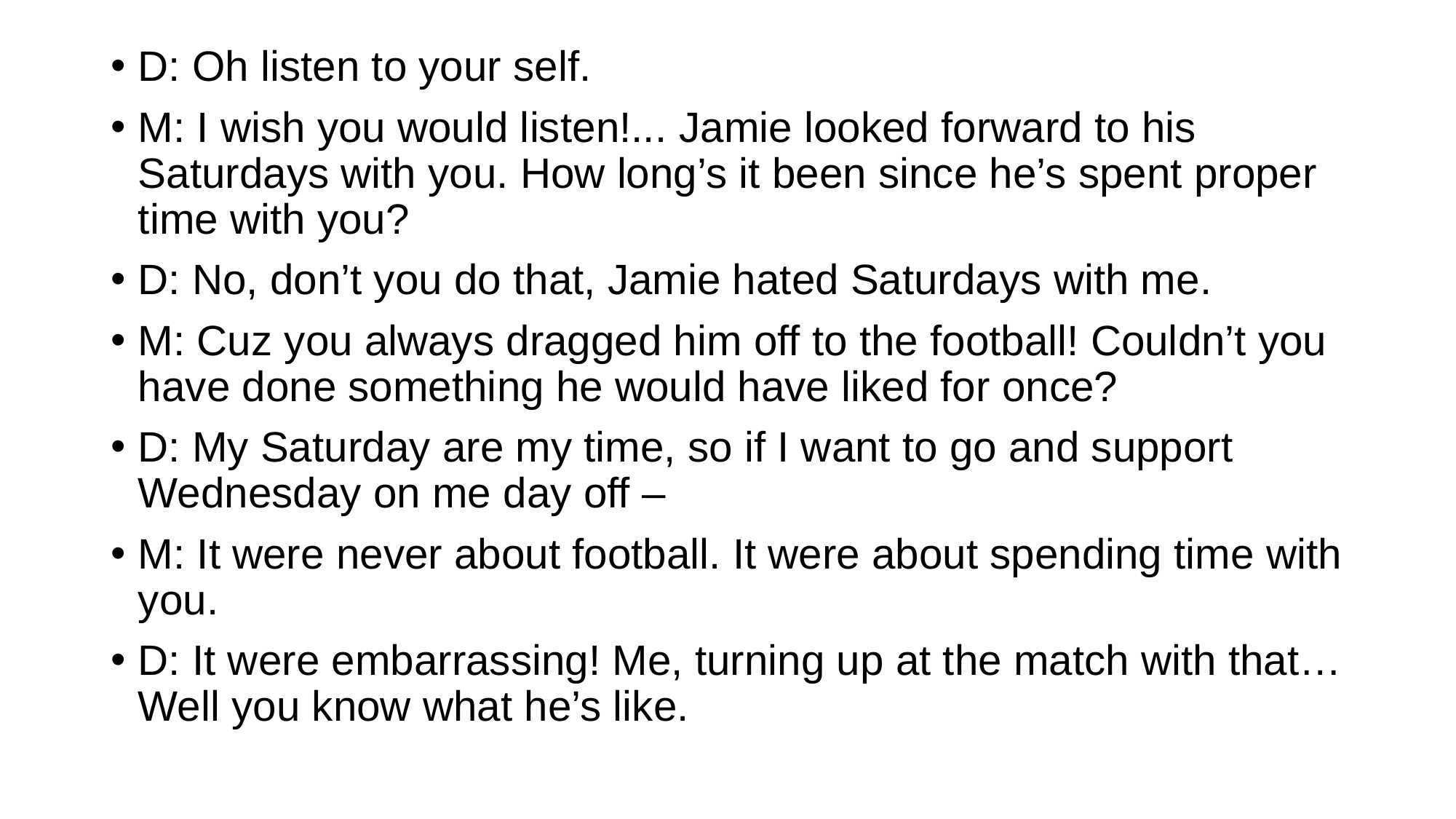

D: Oh listen to your self.
M: I wish you would listen!... Jamie looked forward to his Saturdays with you. How long’s it been since he’s spent proper time with you?
D: No, don’t you do that, Jamie hated Saturdays with me.
M: Cuz you always dragged him off to the football! Couldn’t you have done something he would have liked for once?
D: My Saturday are my time, so if I want to go and support Wednesday on me day off –
M: It were never about football. It were about spending time with you.
D: It were embarrassing! Me, turning up at the match with that… Well you know what he’s like.